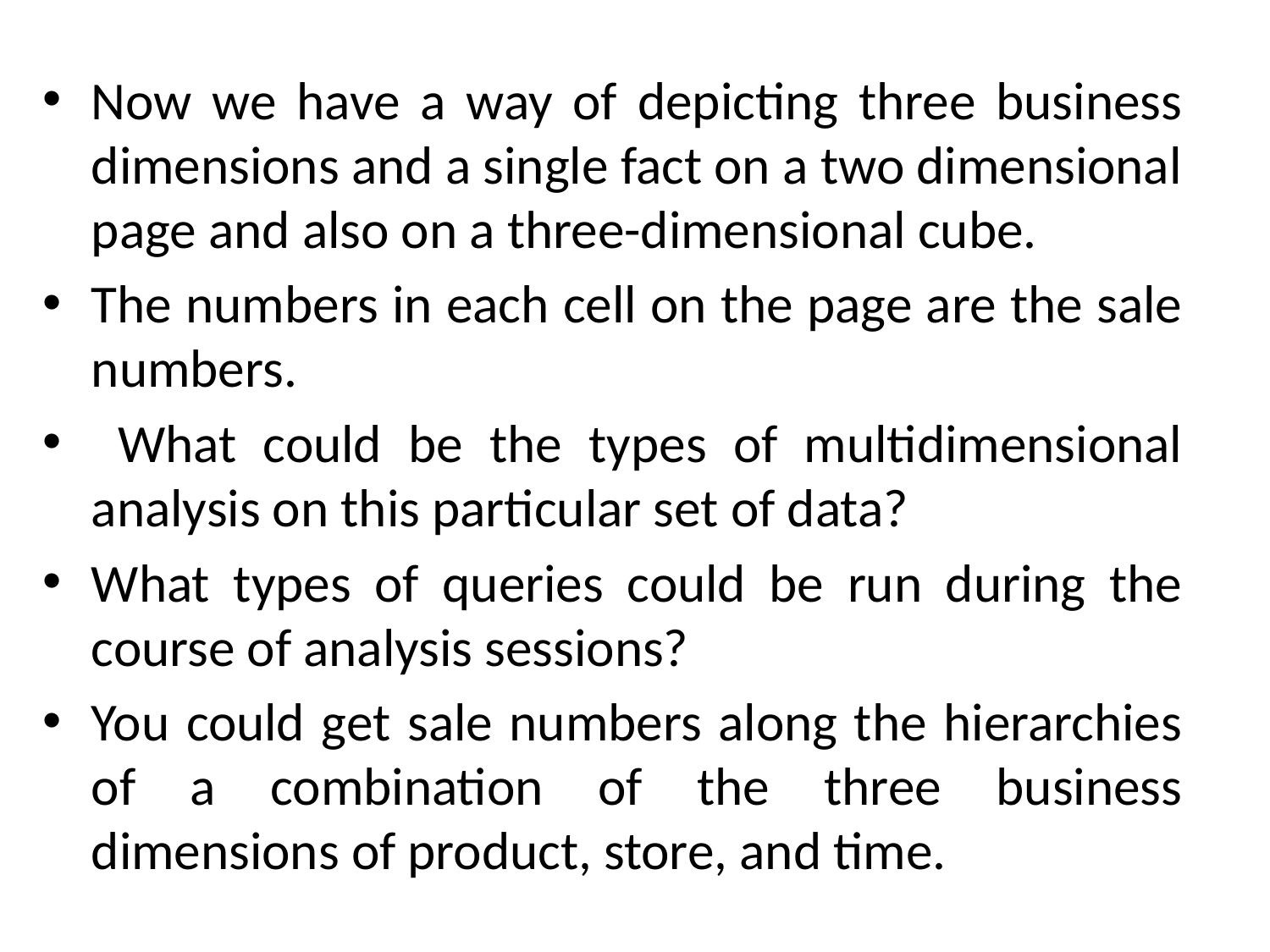

Now we have a way of depicting three business dimensions and a single fact on a two dimensional page and also on a three-dimensional cube.
The numbers in each cell on the page are the sale numbers.
 What could be the types of multidimensional analysis on this particular set of data?
What types of queries could be run during the course of analysis sessions?
You could get sale numbers along the hierarchies of a combination of the three business dimensions of product, store, and time.